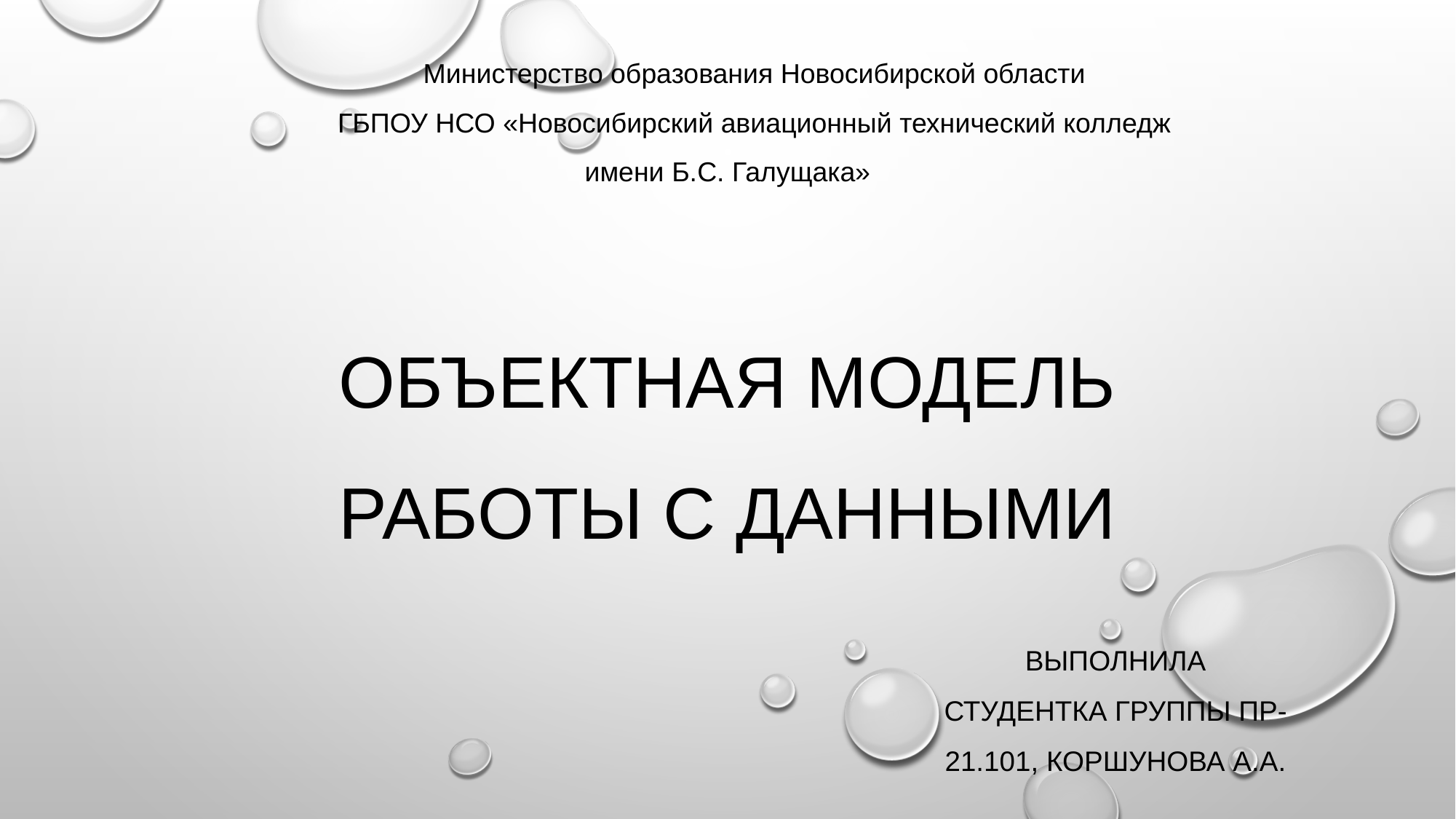

Министерство образования Новосибирской области
ГБПОУ НСО «Новосибирский авиационный технический колледж имени Б.С. Галущака»
# Объектная модель работы с данными
Выполнила студентка группы ПР-21.101, Коршунова А.А.